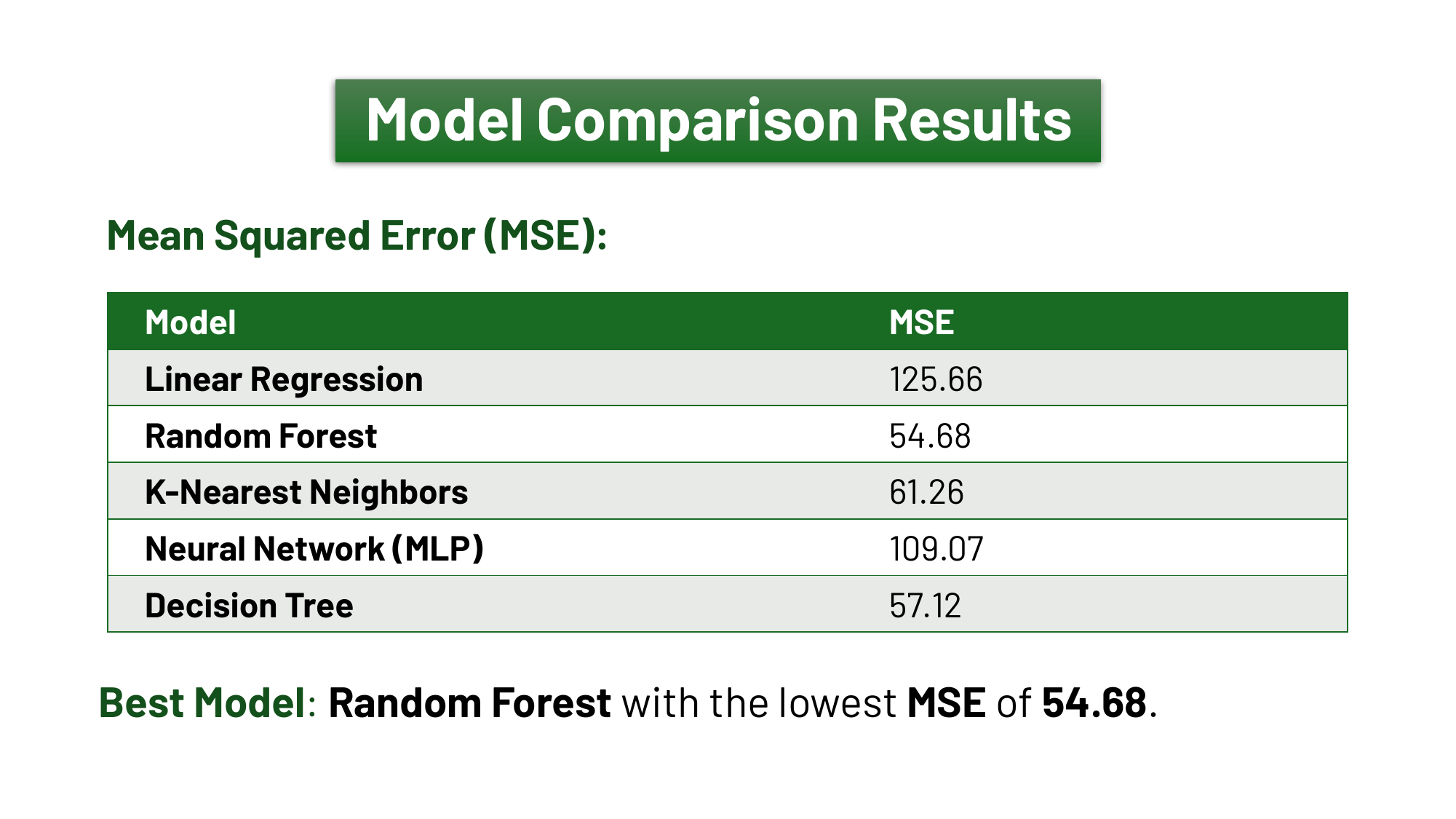

# Model Comparison Results

Mean Squared Error (MSE):
| Model | MSE |
| --- | --- |
| Linear Regression | 125.66 |
| Random Forest | 54.68 |
| K-Nearest Neighbors | 61.26 |
| Neural Network (MLP) | 109.07 |
| Decision Tree | 57.12 |
|  |  |
| --- | --- |
|  |  |
|  |  |
|  |  |
|  |  |
|  |  |
Best Model: Random Forest with the lowest MSE of 54.68.